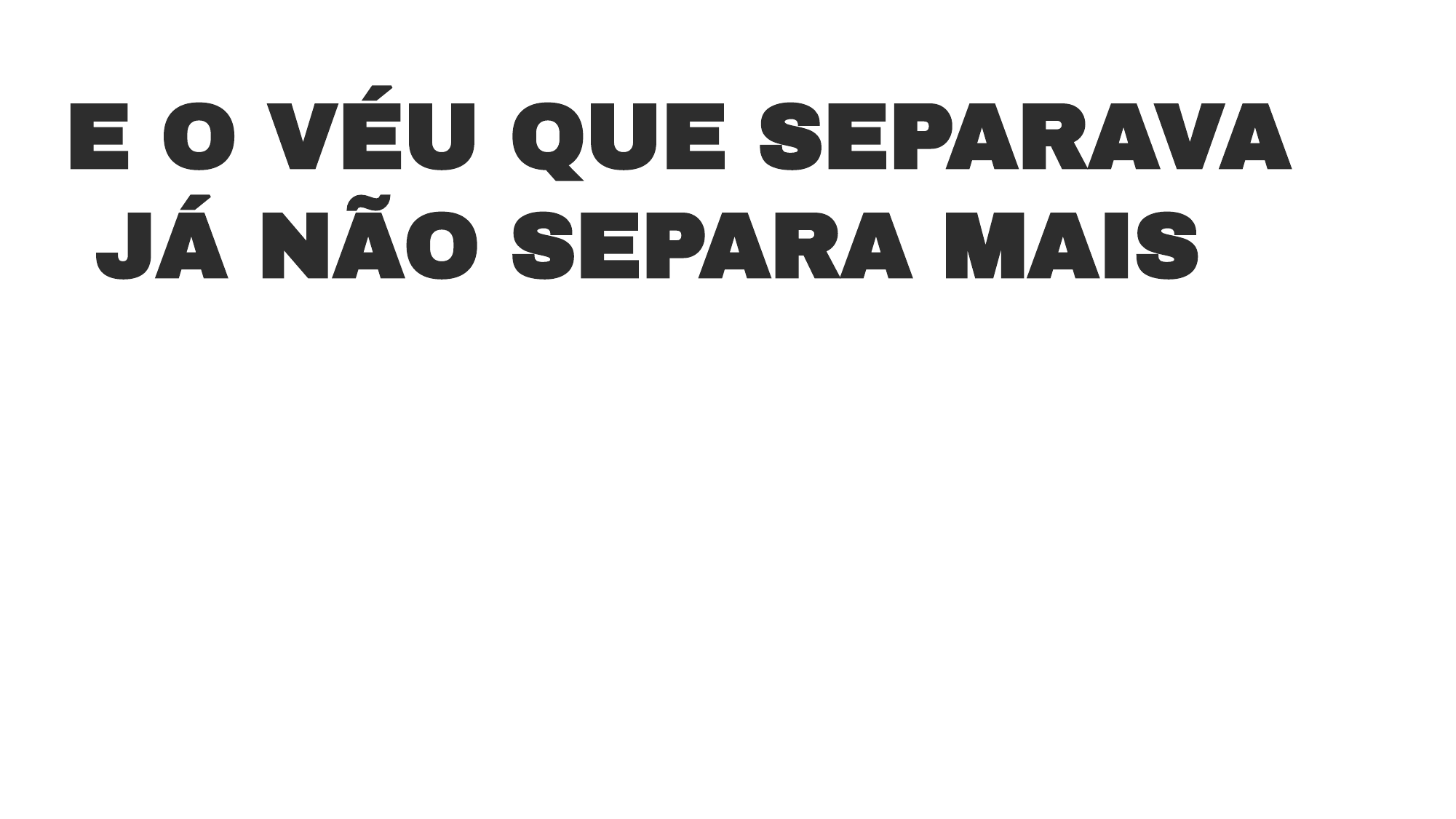

E O VÉU QUE SEPARAVA
 JÁ NÃO SEPARA MAIS